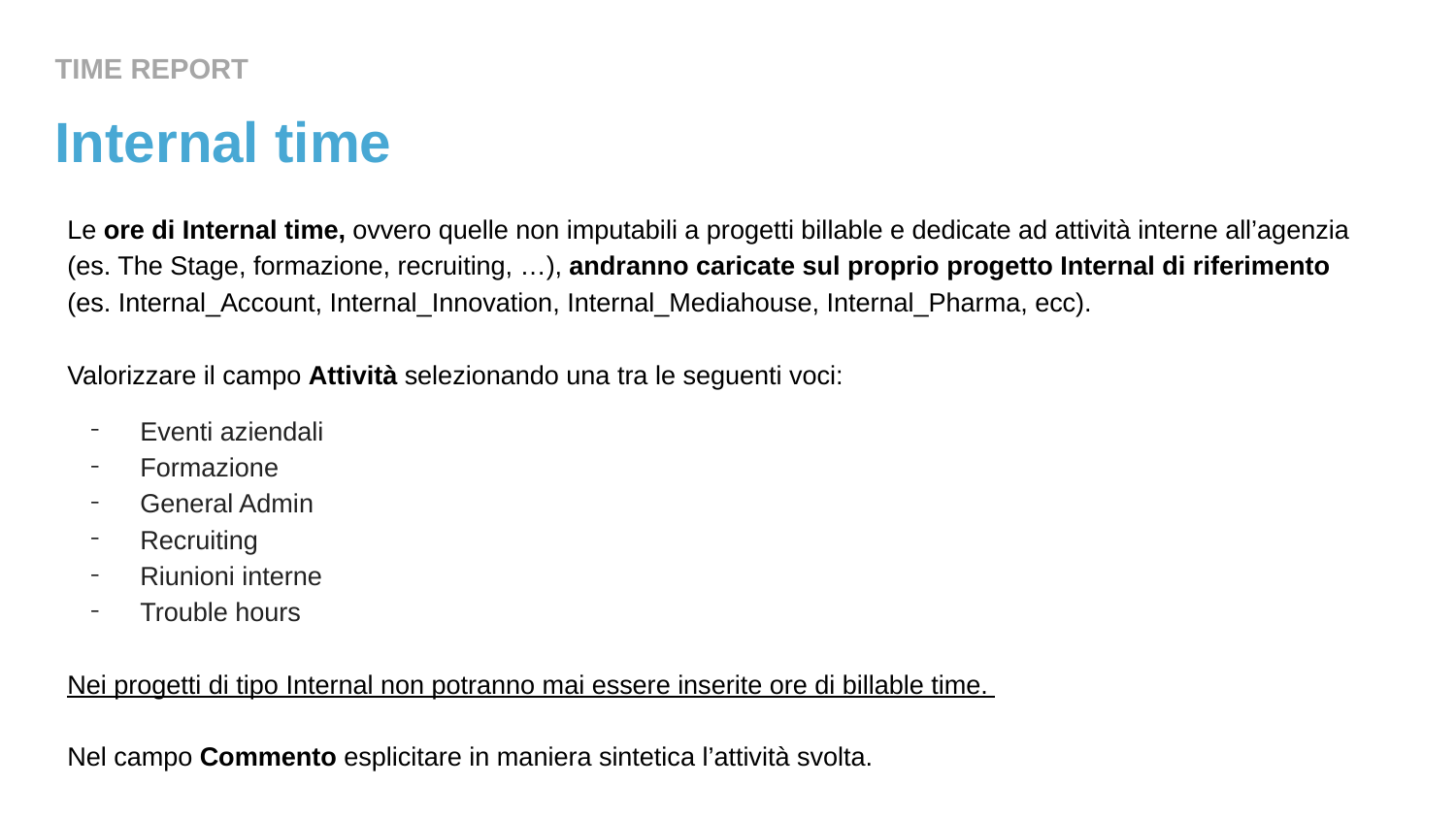

TIME REPORT
Internal time
Le ore di Internal time, ovvero quelle non imputabili a progetti billable e dedicate ad attività interne all’agenzia (es. The Stage, formazione, recruiting, …), andranno caricate sul proprio progetto Internal di riferimento (es. Internal_Account, Internal_Innovation, Internal_Mediahouse, Internal_Pharma, ecc).

Valorizzare il campo Attività selezionando una tra le seguenti voci:
Eventi aziendali
Formazione
General Admin
Recruiting
Riunioni interne
Trouble hours

Nei progetti di tipo Internal non potranno mai essere inserite ore di billable time.

Nel campo Commento esplicitare in maniera sintetica l’attività svolta.